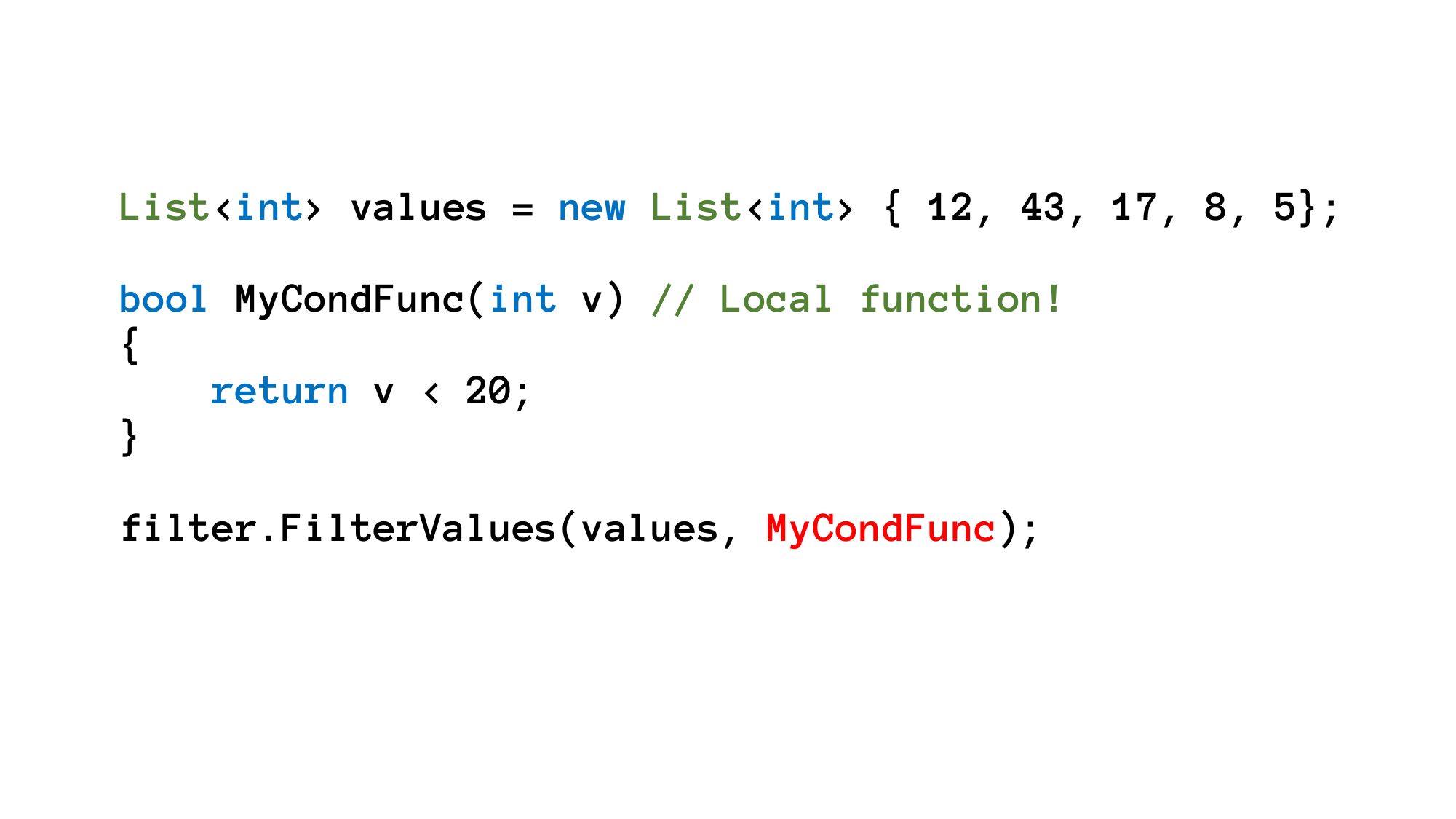

List<int> values = new List<int> { 12, 43, 17, 8, 5};

bool MyCondFunc(int v) // Local function!
{
    return v < 20;
}

filter.FilterValues(values, MyCondFunc);